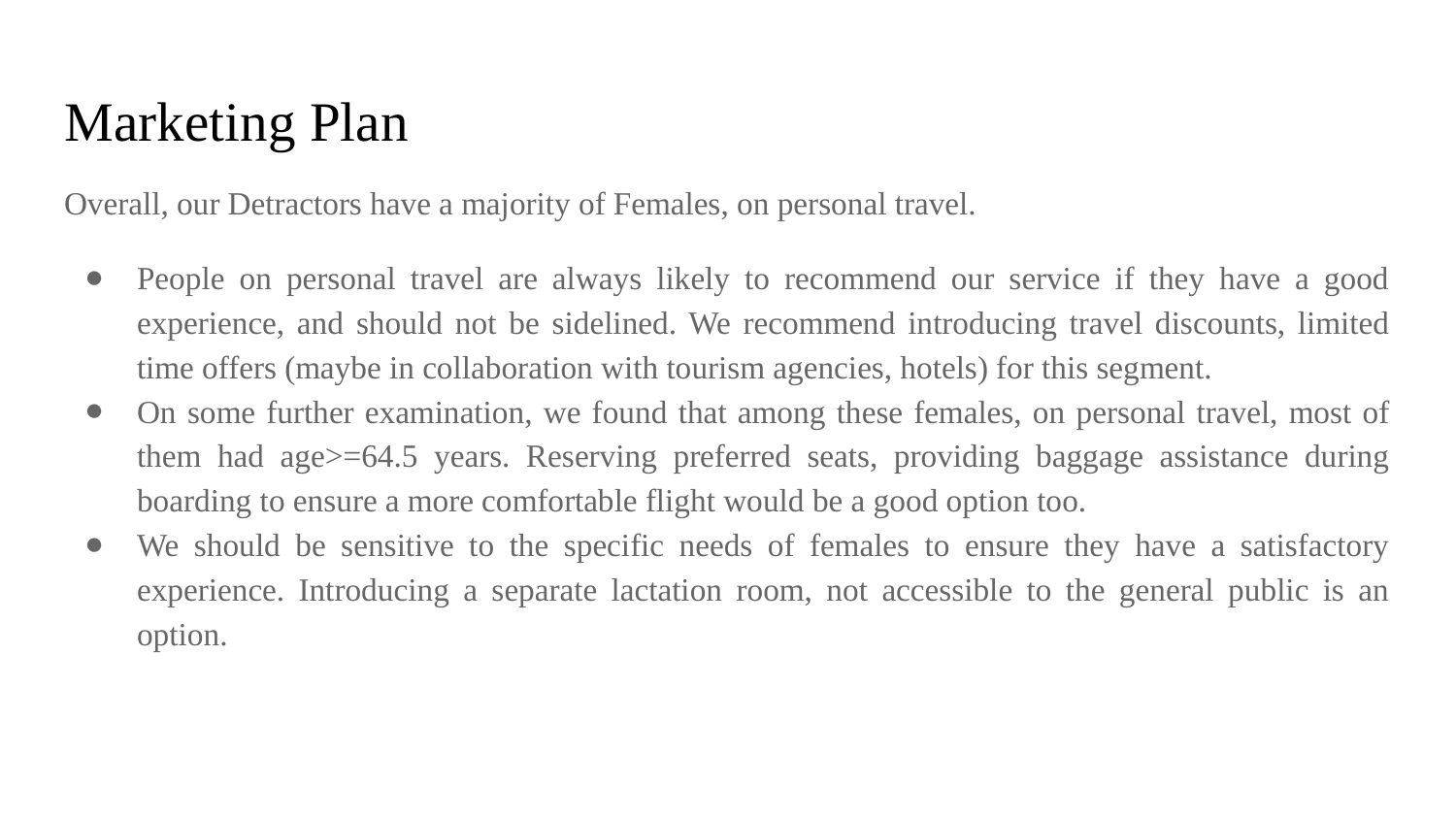

# Marketing Plan
Overall, our Detractors have a majority of Females, on personal travel.
People on personal travel are always likely to recommend our service if they have a good experience, and should not be sidelined. We recommend introducing travel discounts, limited time offers (maybe in collaboration with tourism agencies, hotels) for this segment.
On some further examination, we found that among these females, on personal travel, most of them had age>=64.5 years. Reserving preferred seats, providing baggage assistance during boarding to ensure a more comfortable flight would be a good option too.
We should be sensitive to the specific needs of females to ensure they have a satisfactory experience. Introducing a separate lactation room, not accessible to the general public is an option.